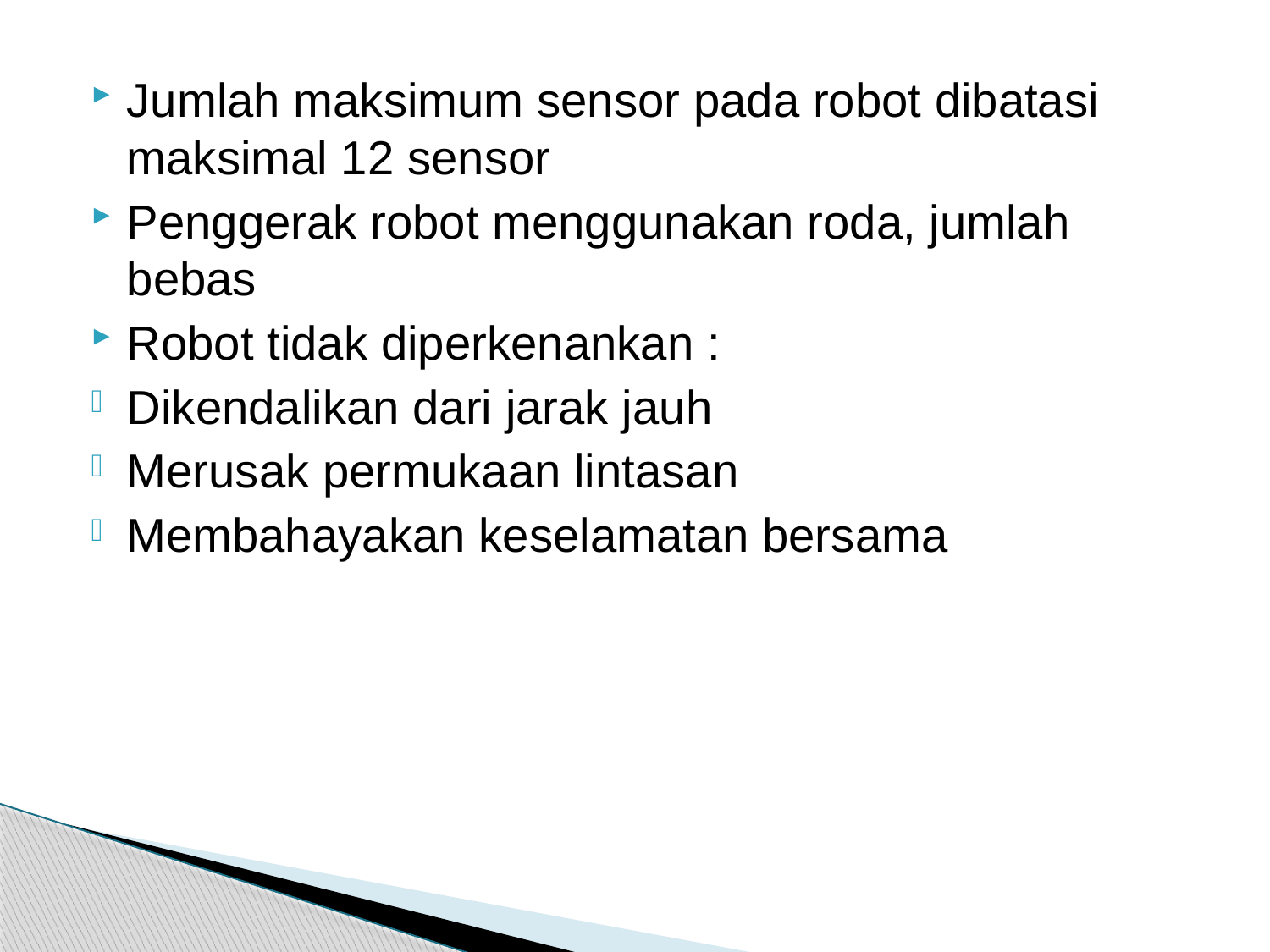

Jumlah maksimum sensor pada robot dibatasi maksimal 12 sensor
Penggerak robot menggunakan roda, jumlah bebas
Robot tidak diperkenankan :
Dikendalikan dari jarak jauh
Merusak permukaan lintasan
Membahayakan keselamatan bersama